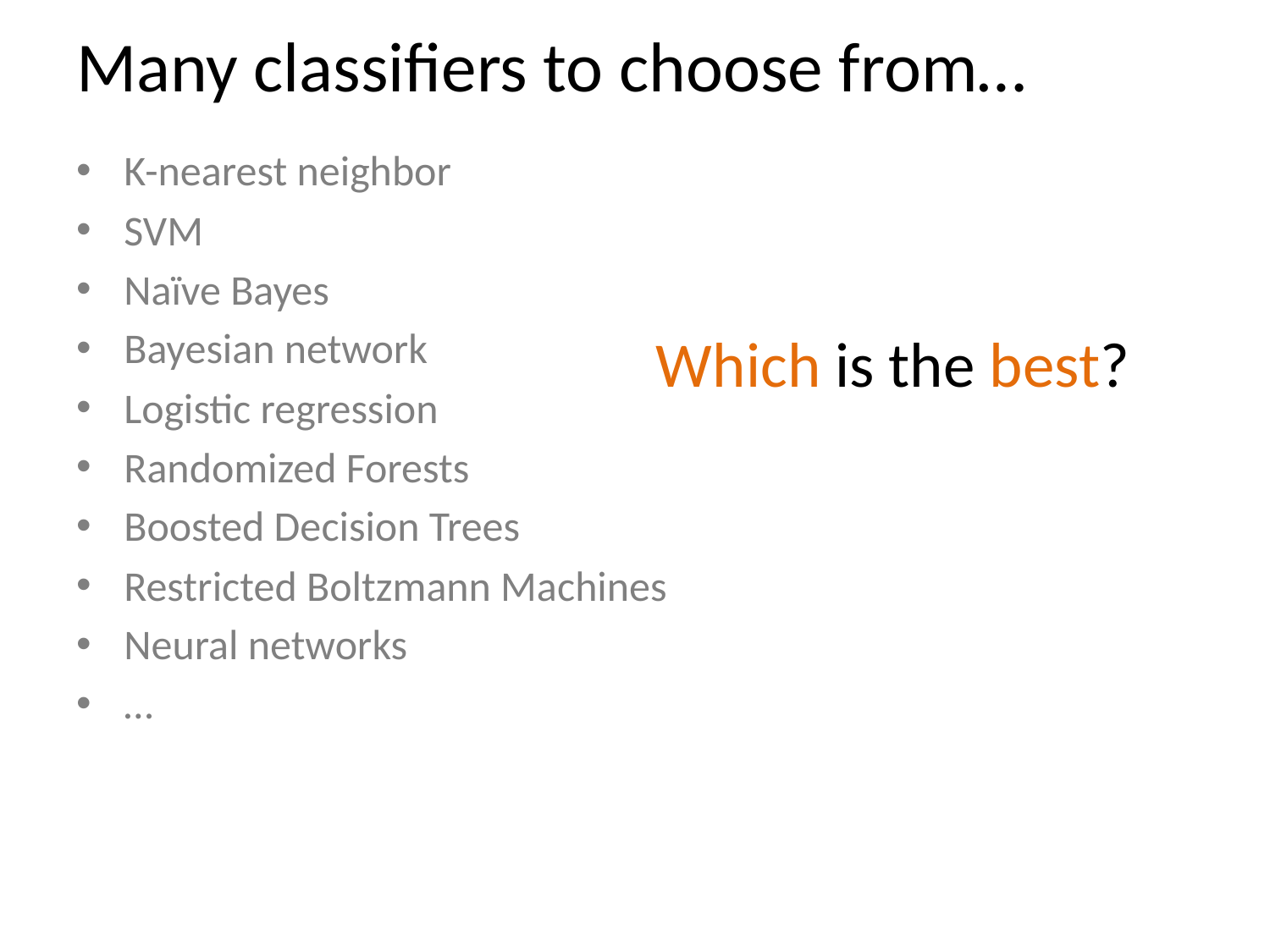

# Many classifiers to choose from…
K-nearest neighbor
SVM
Naïve Bayes
Bayesian network
Logistic regression
Randomized Forests
Boosted Decision Trees
Restricted Boltzmann Machines
Neural networks
…

Which is the best?